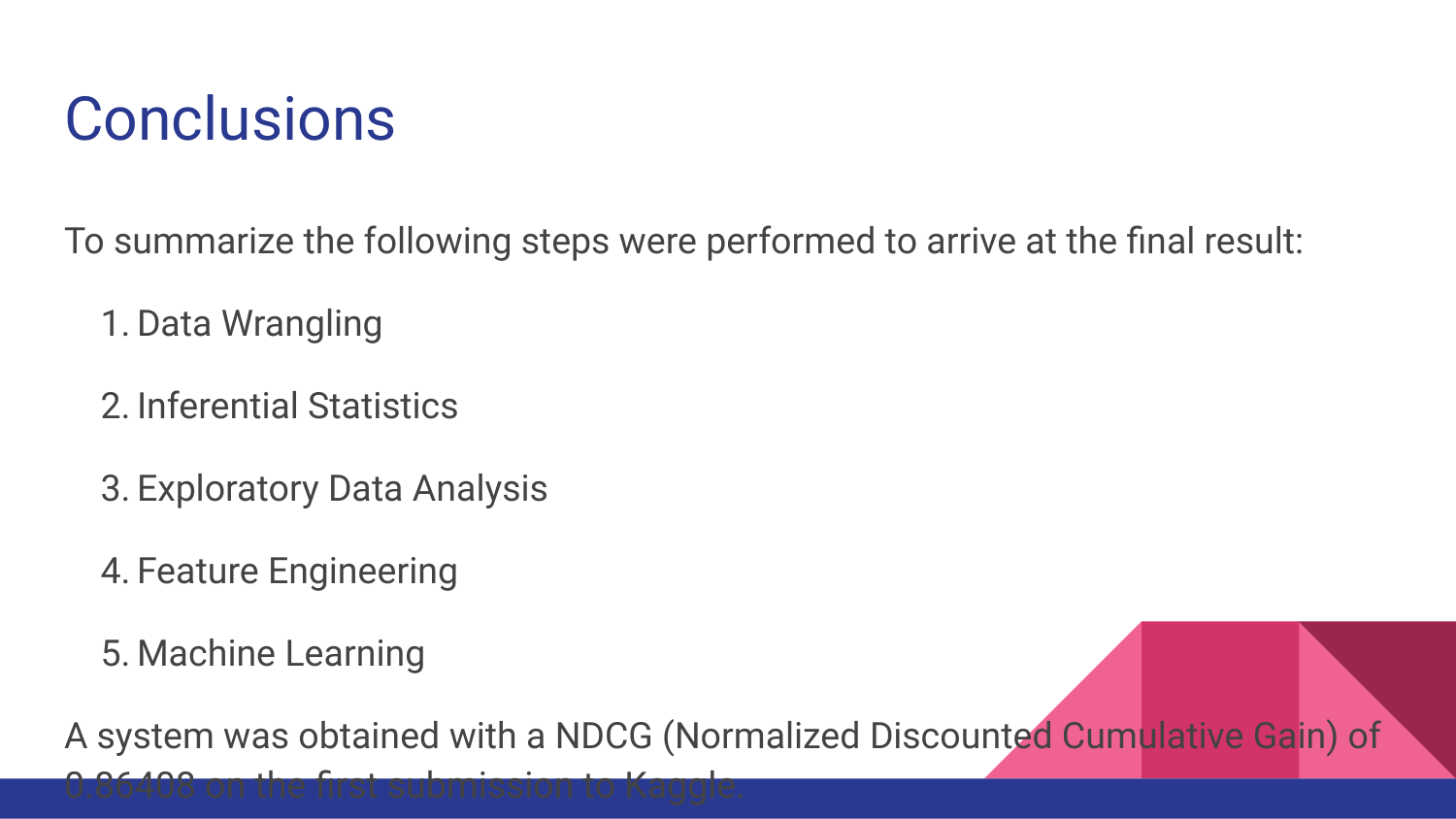

# Conclusions
To summarize the following steps were performed to arrive at the final result:
Data Wrangling
Inferential Statistics
Exploratory Data Analysis
Feature Engineering
Machine Learning
A system was obtained with a NDCG (Normalized Discounted Cumulative Gain) of 0.86408 on the first submission to Kaggle.